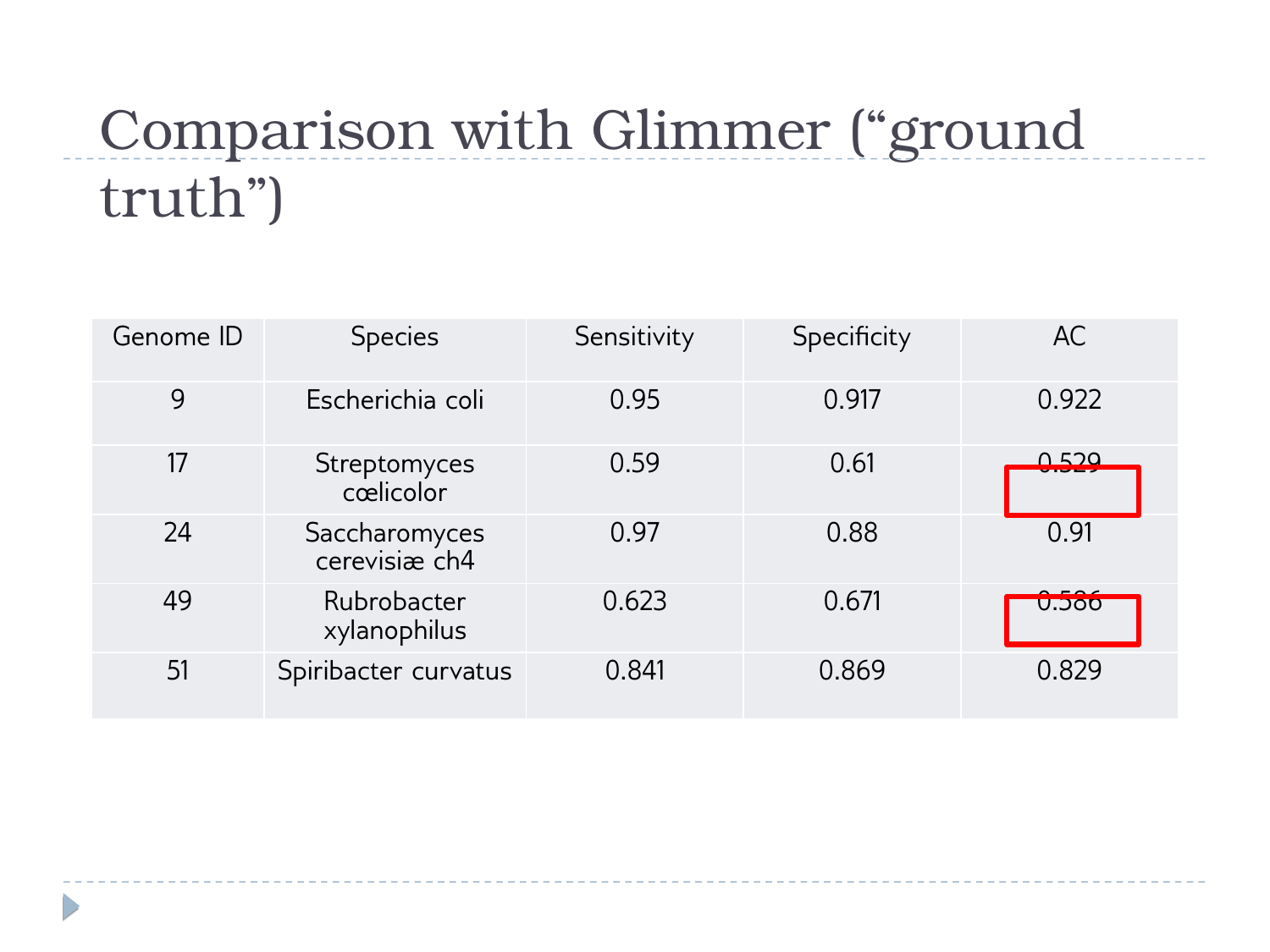

Comparison with Glimmer (“ground truth”)
| Genome ID | Species | Sensitivity | Specificity | AC |
| --- | --- | --- | --- | --- |
| 9 | Escherichia coli | 0.95 | 0.917 | 0.922 |
| 17 | Streptomyces coelicolor | 0.59 | 0.61 | 0.529 |
| 24 | Saccharomyces cerevisiae ch4 | 0.97 | 0.88 | 0.91 |
| 49 | Rubrobacter xylanophilus | 0.623 | 0.671 | 0.586 |
| 51 | Spiribacter curvatus | 0.841 | 0.869 | 0.829 |